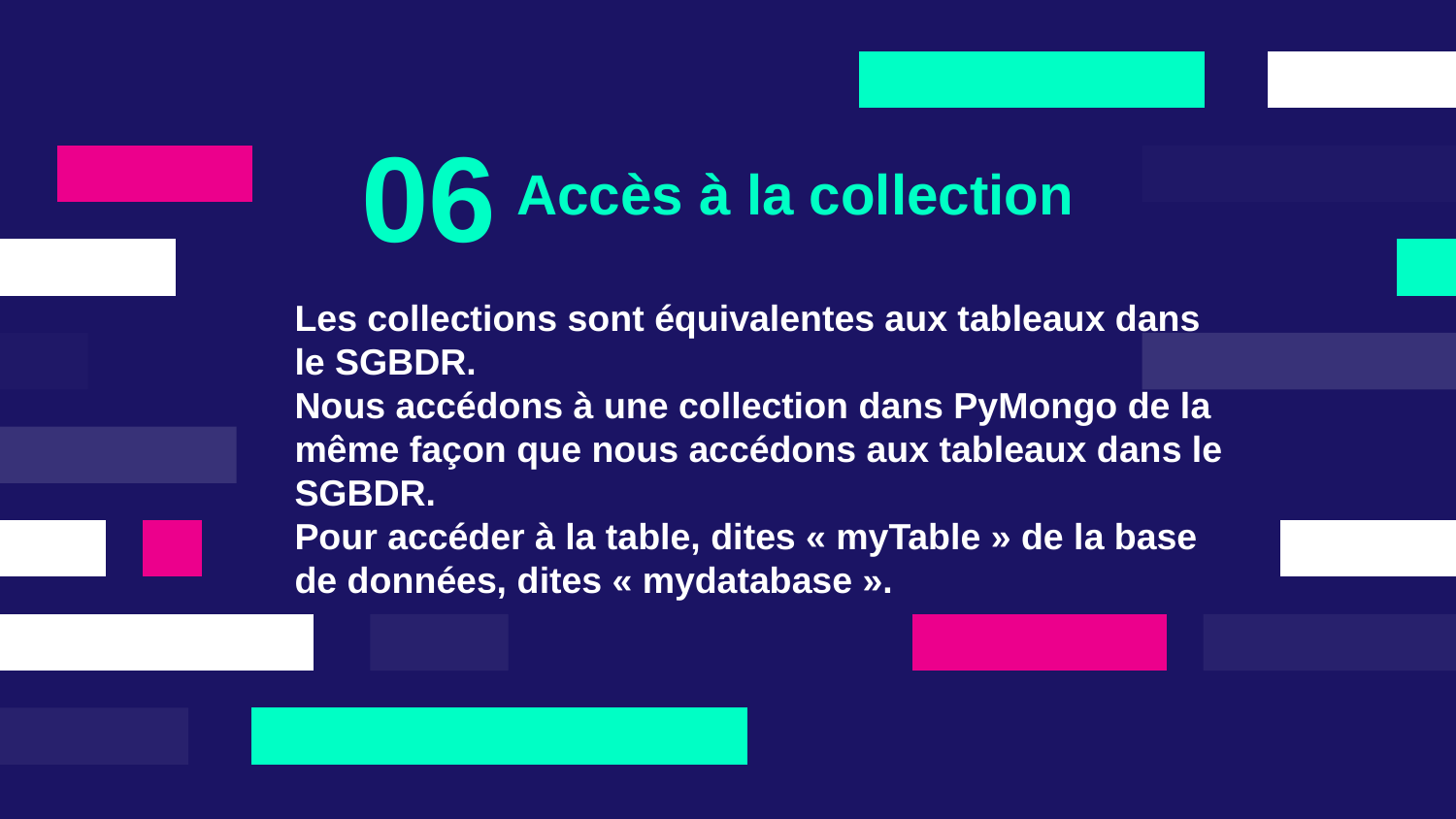

# Accès à la collection
06
Les collections sont équivalentes aux tableaux dans le SGBDR.
Nous accédons à une collection dans PyMongo de la même façon que nous accédons aux tableaux dans le SGBDR.
Pour accéder à la table, dites « myTable » de la base de données, dites « mydatabase ».